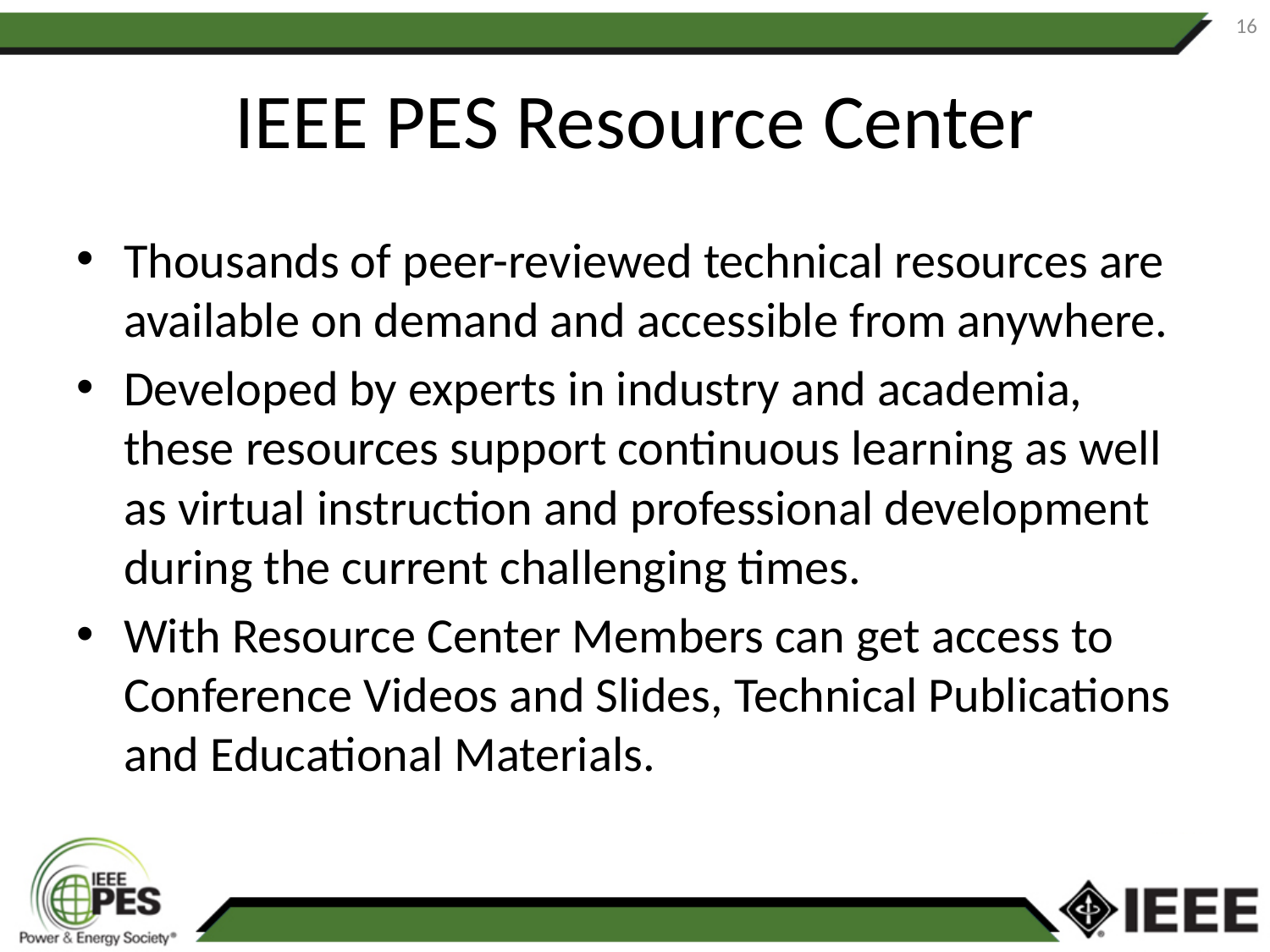

16
# IEEE PES Resource Center
Thousands of peer-reviewed technical resources are available on demand and accessible from anywhere.
Developed by experts in industry and academia, these resources support continuous learning as well as virtual instruction and professional development during the current challenging times.
With Resource Center Members can get access to Conference Videos and Slides, Technical Publications and Educational Materials.